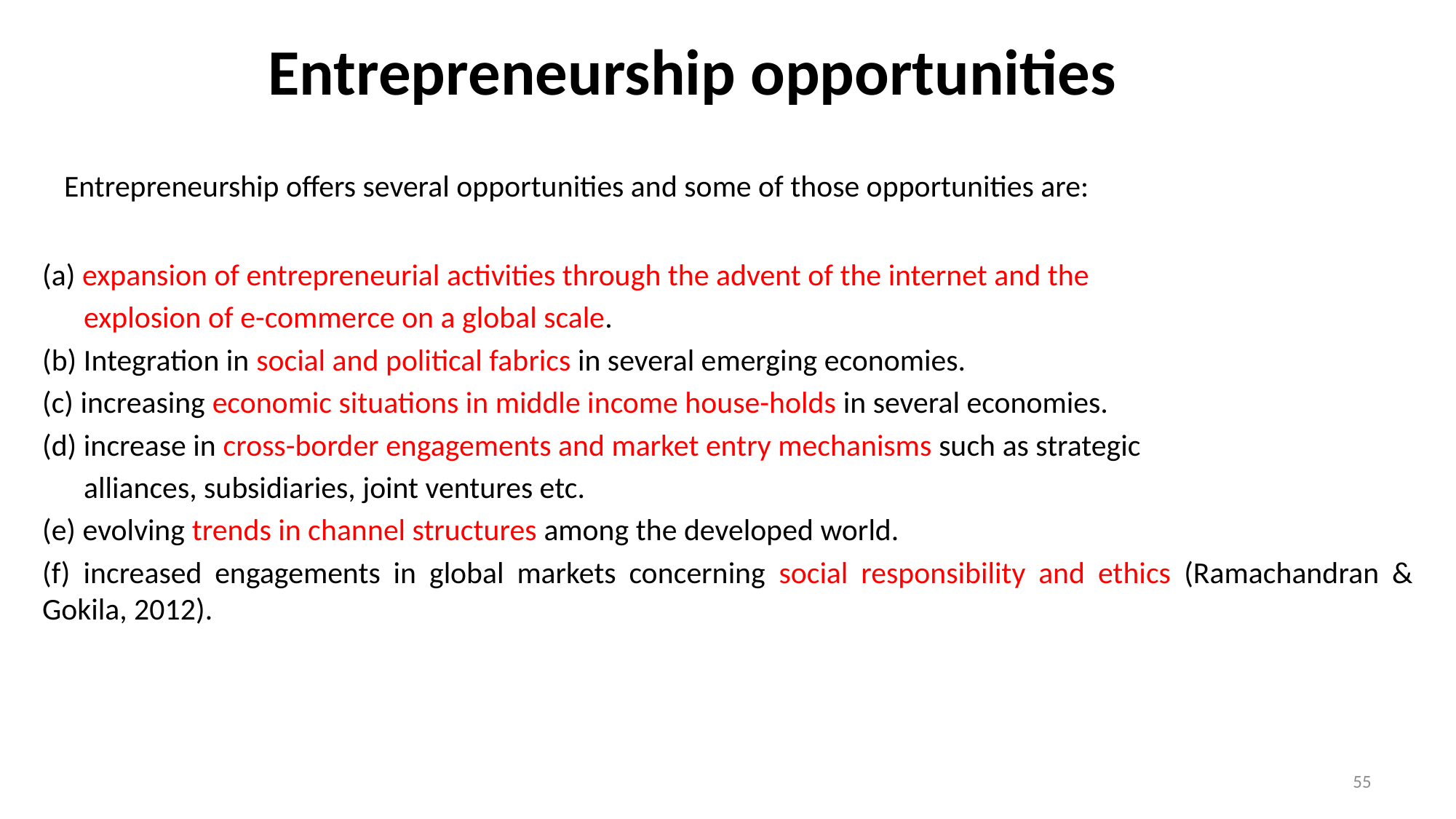

# Entrepreneurship opportunities
  Entrepreneurship offers several opportunities and some of those opportunities are:

(a) expansion of entrepreneurial activities through the advent of the internet and the
      explosion of e-commerce on a global scale.
(b) Integration in social and political fabrics in several emerging economies.
(c) increasing economic situations in middle income house-holds in several economies.
(d) increase in cross-border engagements and market entry mechanisms such as strategic
      alliances, subsidiaries, joint ventures etc.
(e) evolving trends in channel structures among the developed world.
(f) increased engagements in global markets concerning social responsibility and ethics (Ramachandran & Gokila, 2012).
55